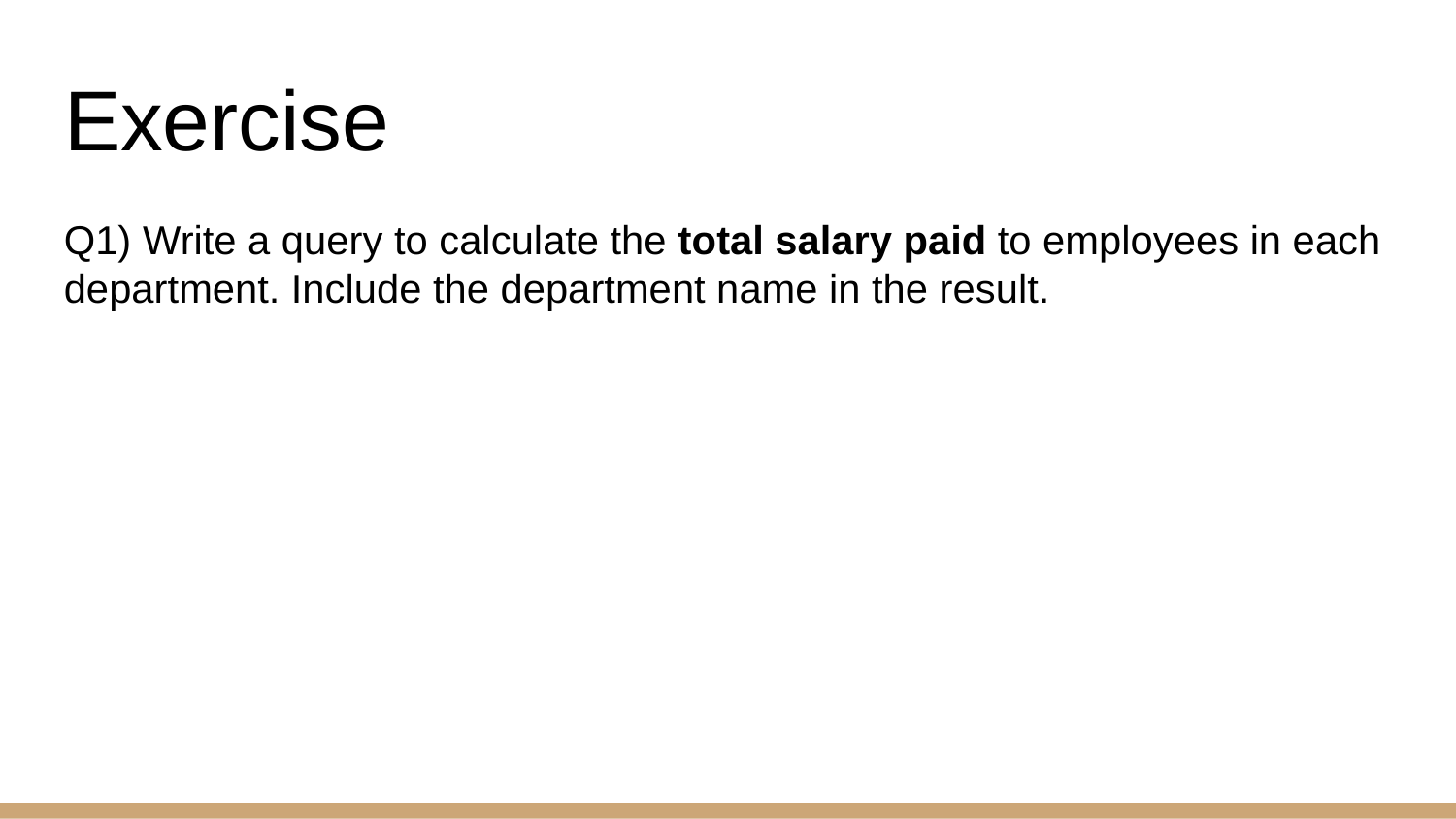

# Exercise
Q1) Write a query to calculate the total salary paid to employees in each department. Include the department name in the result.